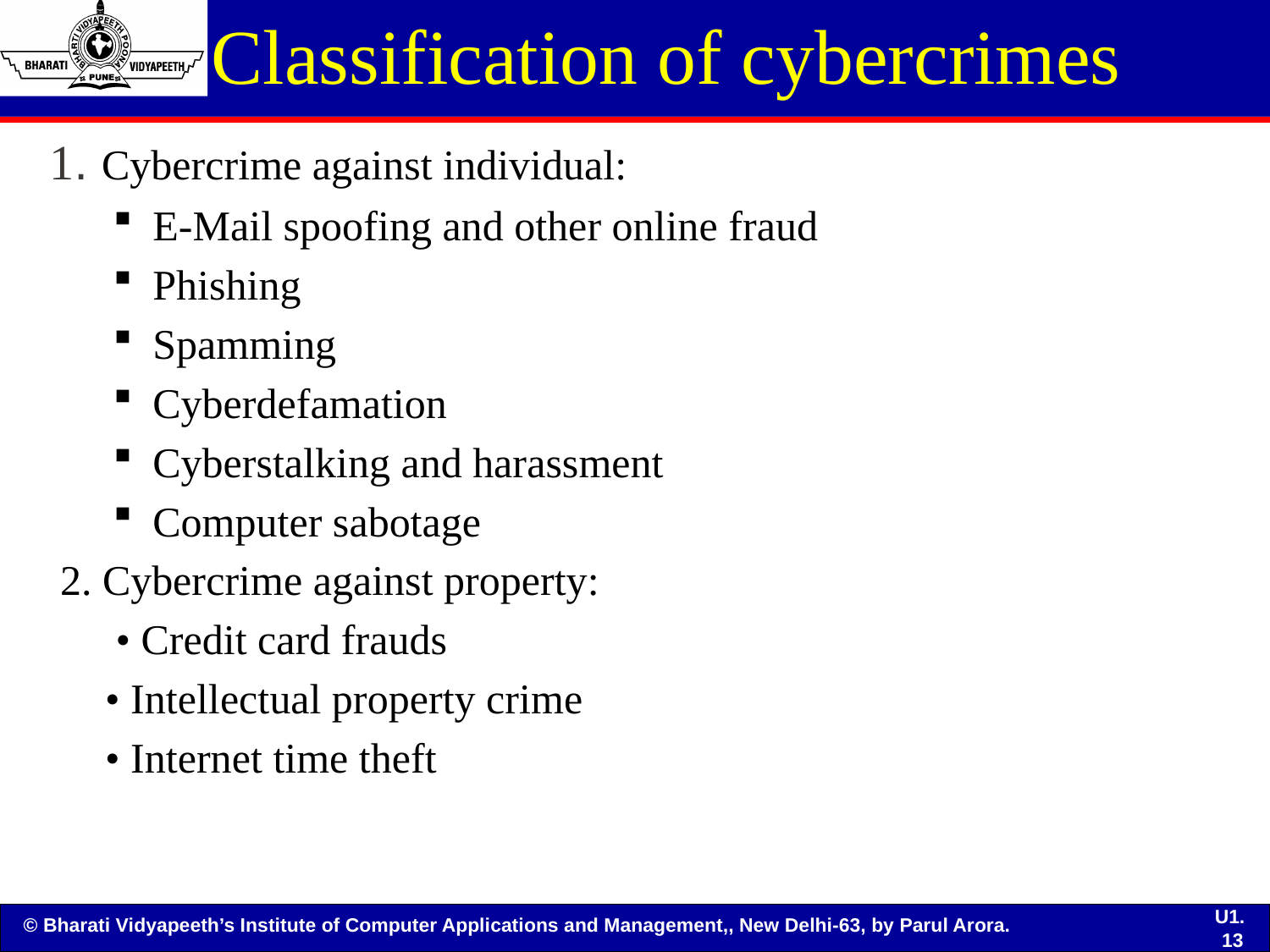

# Classification of cybercrimes
1. Cybercrime against individual:
E-Mail spoofing and other online fraud
Phishing
Spamming
Cyberdefamation
Cyberstalking and harassment
Computer sabotage
 2. Cybercrime against property:
 • Credit card frauds
• Intellectual property crime
• Internet time theft